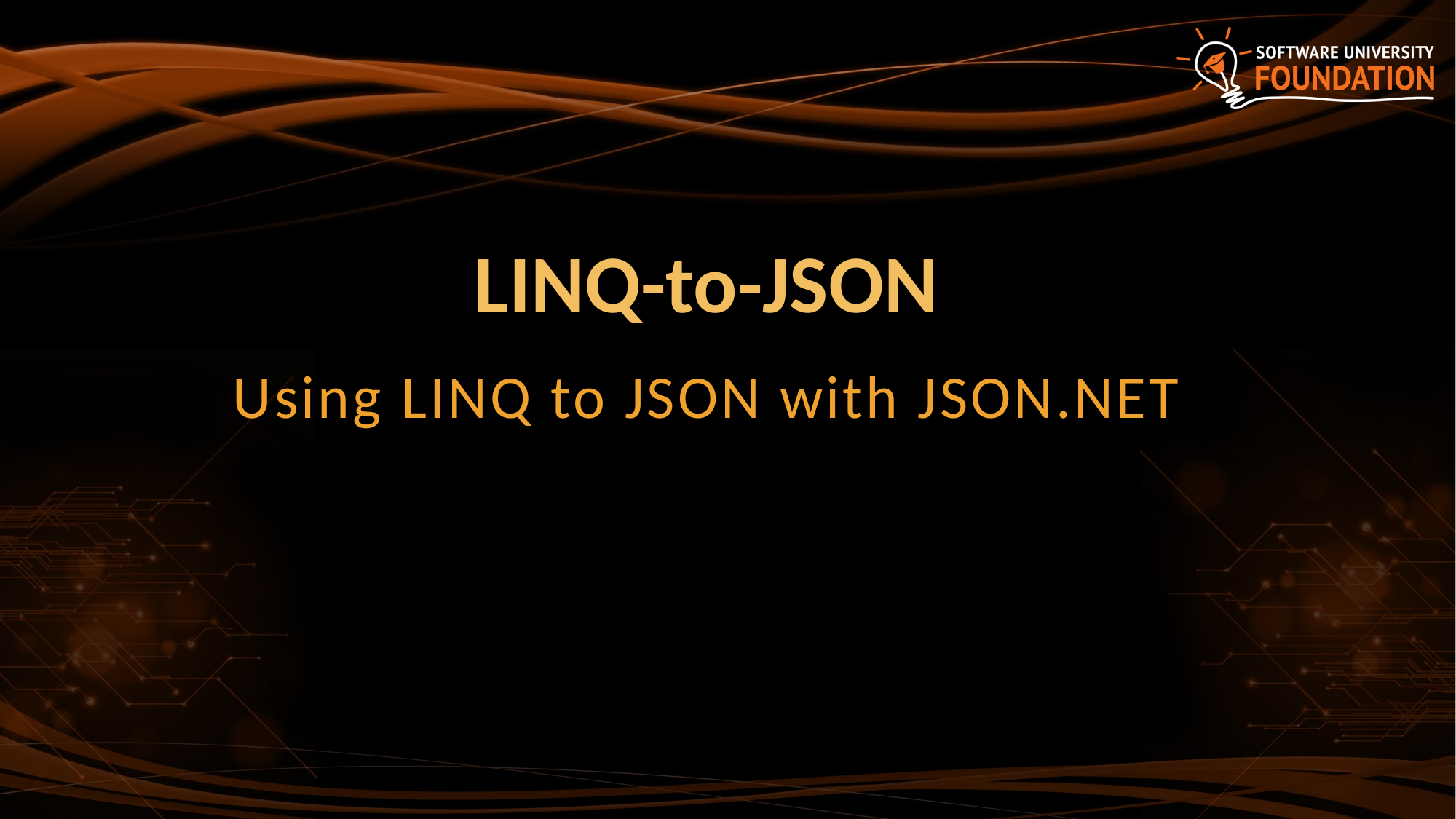

# LINQ-to-JSON
Using LINQ to JSON with JSON.NET